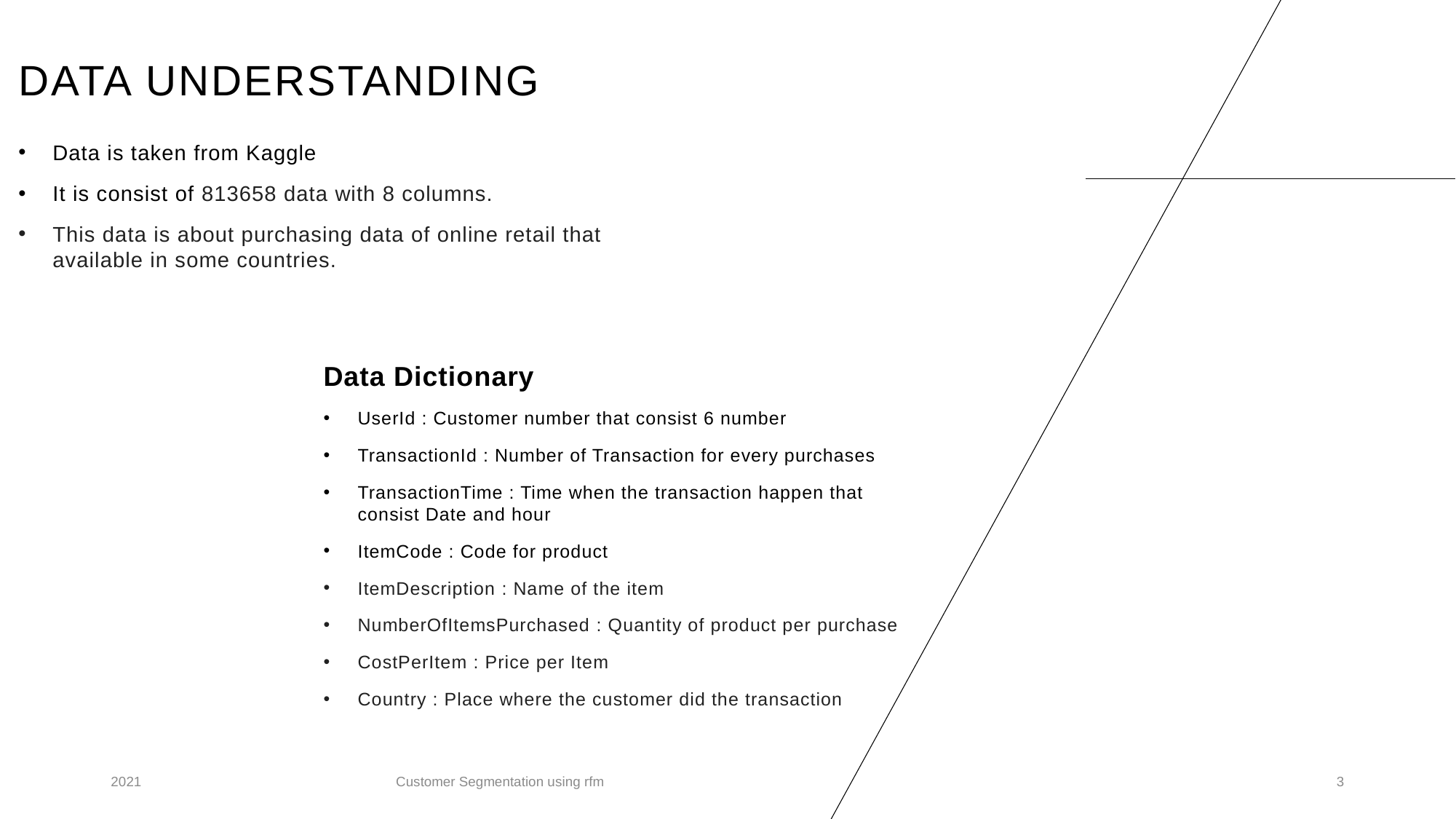

# Data Understanding
Data is taken from Kaggle
It is consist of 813658 data with 8 columns.
This data is about purchasing data of online retail that available in some countries.
Data Dictionary
UserId : Customer number that consist 6 number
TransactionId : Number of Transaction for every purchases
TransactionTime : Time when the transaction happen that consist Date and hour
ItemCode : Code for product
ItemDescription : Name of the item
NumberOfItemsPurchased : Quantity of product per purchase
CostPerItem : Price per Item
Country : Place where the customer did the transaction
2021
Customer Segmentation using rfm
3